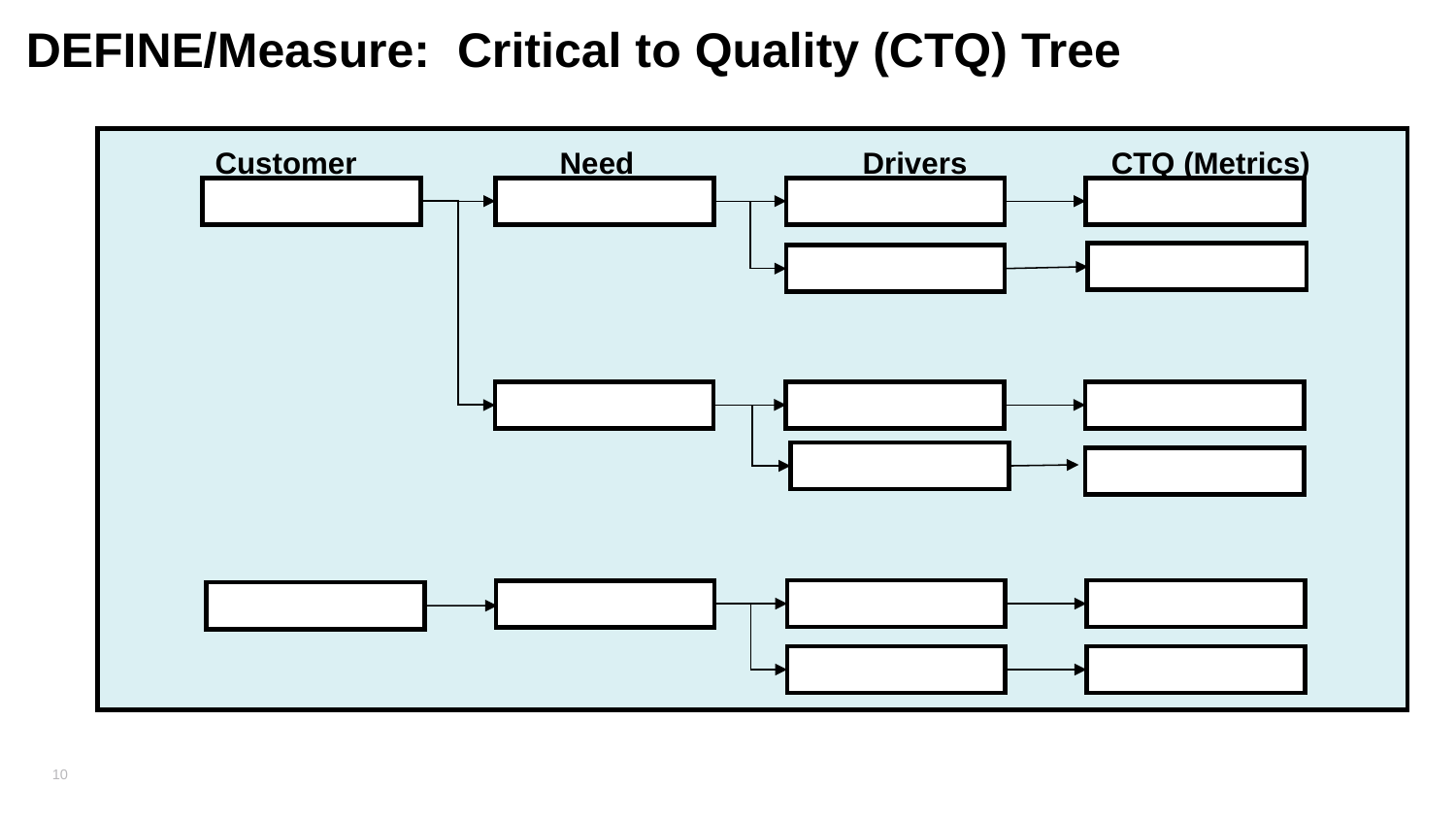

# DEFINE/Measure:  Critical to Quality (CTQ) Tree

Customer                        Need                           Drivers                 CTQ (Metrics)